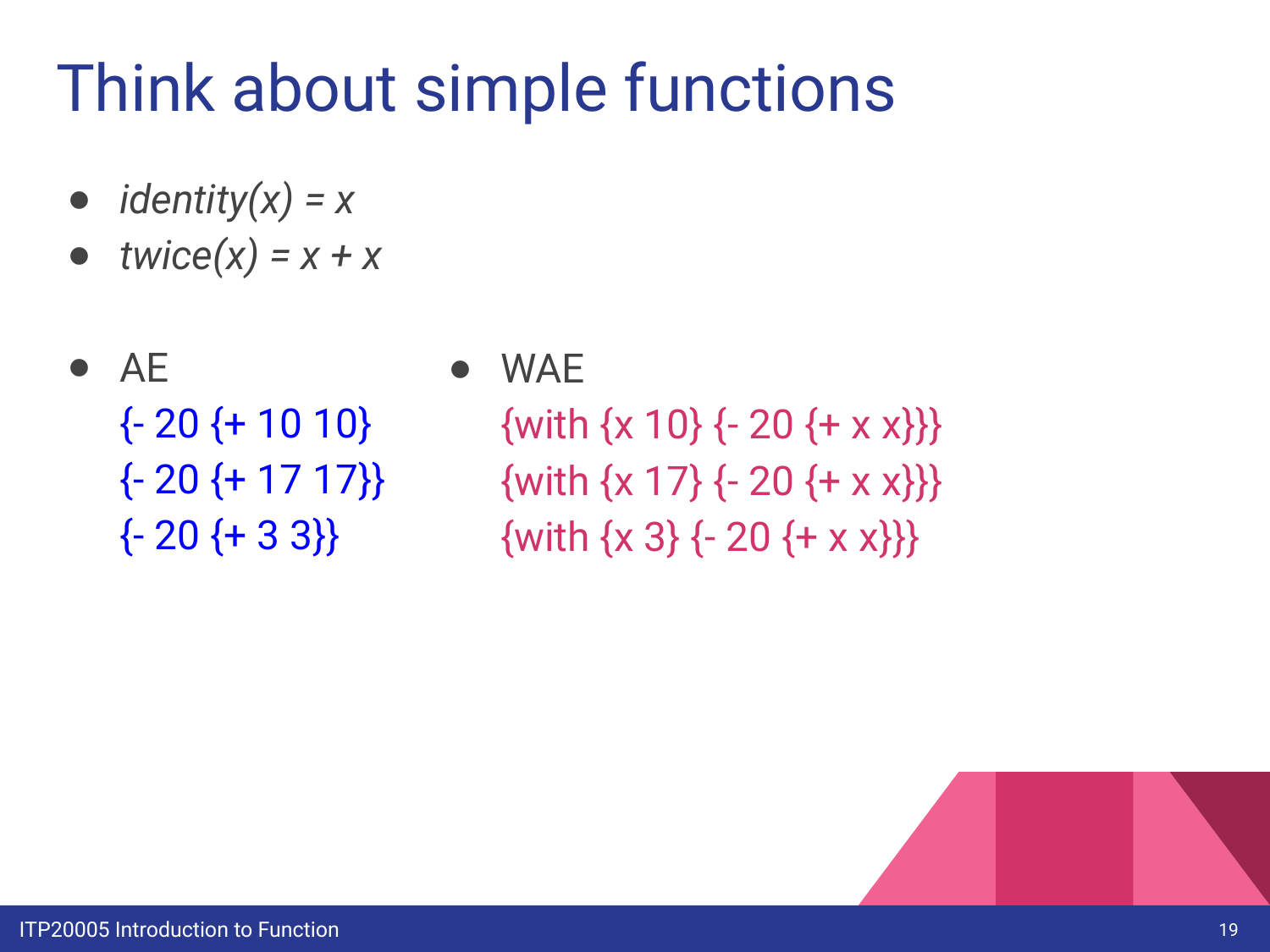

# Think about simple functions

identity(x) = x
twice(x) = x + x
AE
{- 20 {+ 10 10}
{- 20 {+ 17 17}}
{- 20 {+ 3 3}}
WAE
{with {x 10} {- 20 {+ x x}}}
{with {x 17} {- 20 {+ x x}}}
{with {x 3} {- 20 {+ x x}}}
19